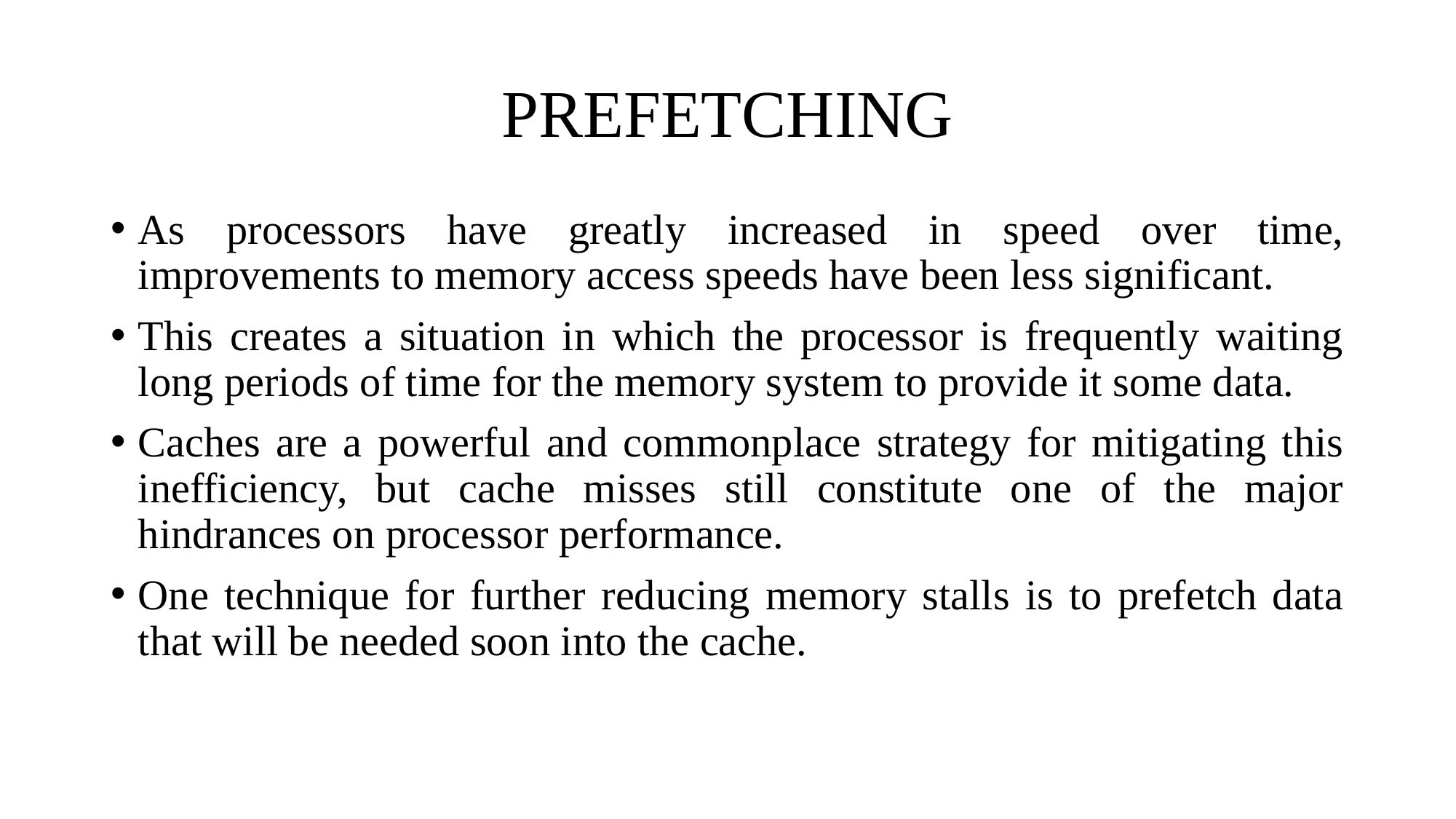

# PREFETCHING
As processors have greatly increased in speed over time, improvements to memory access speeds have been less significant.
This creates a situation in which the processor is frequently waiting long periods of time for the memory system to provide it some data.
Caches are a powerful and commonplace strategy for mitigating this inefficiency, but cache misses still constitute one of the major hindrances on processor performance.
One technique for further reducing memory stalls is to prefetch data that will be needed soon into the cache.